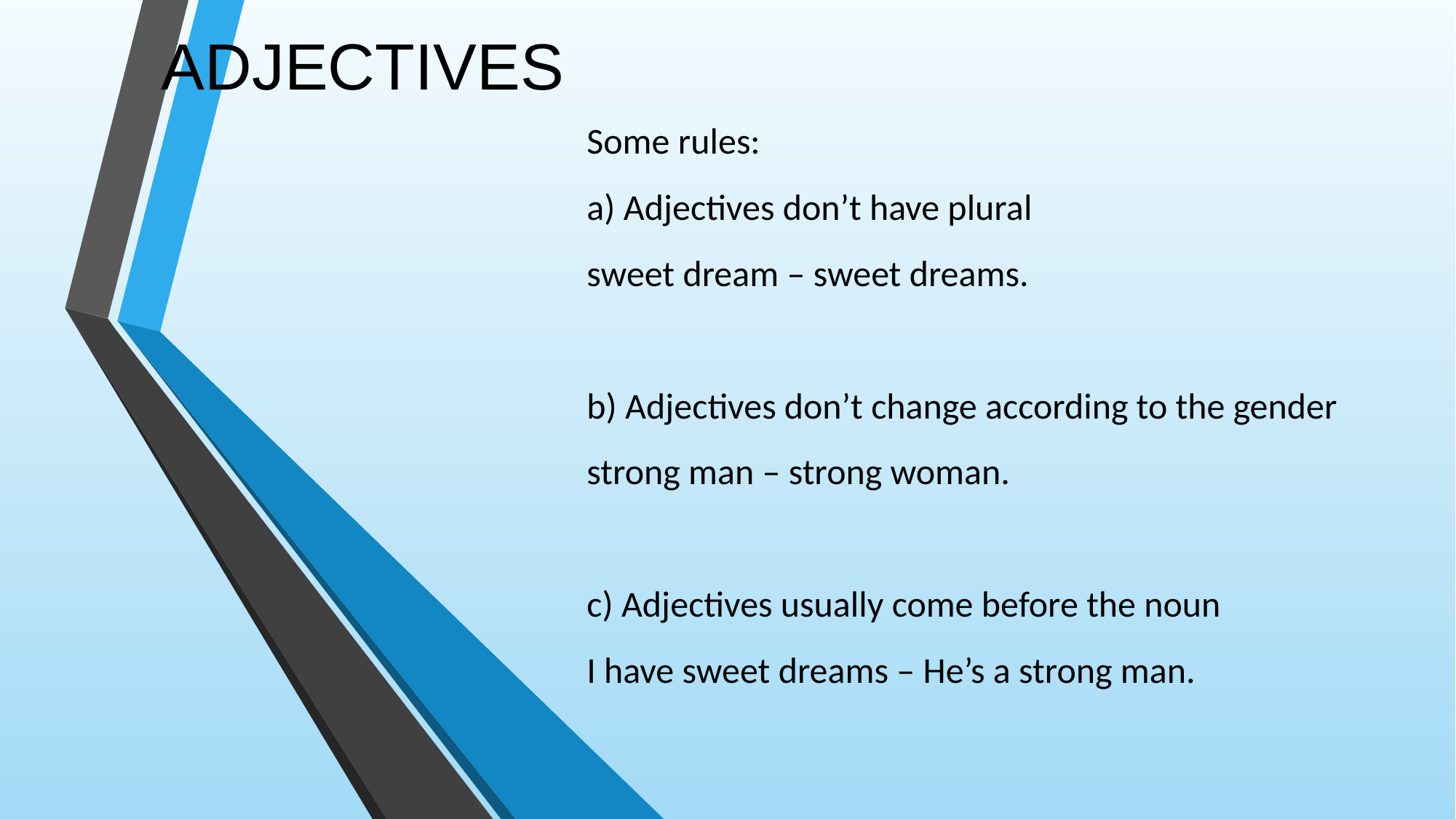

# ADJECTIVES
Some rules:
a) Adjectives don’t have plural
sweet dream – sweet dreams.

b) Adjectives don’t change according to the gender
strong man – strong woman.

c) Adjectives usually come before the noun
I have sweet dreams – He’s a strong man.